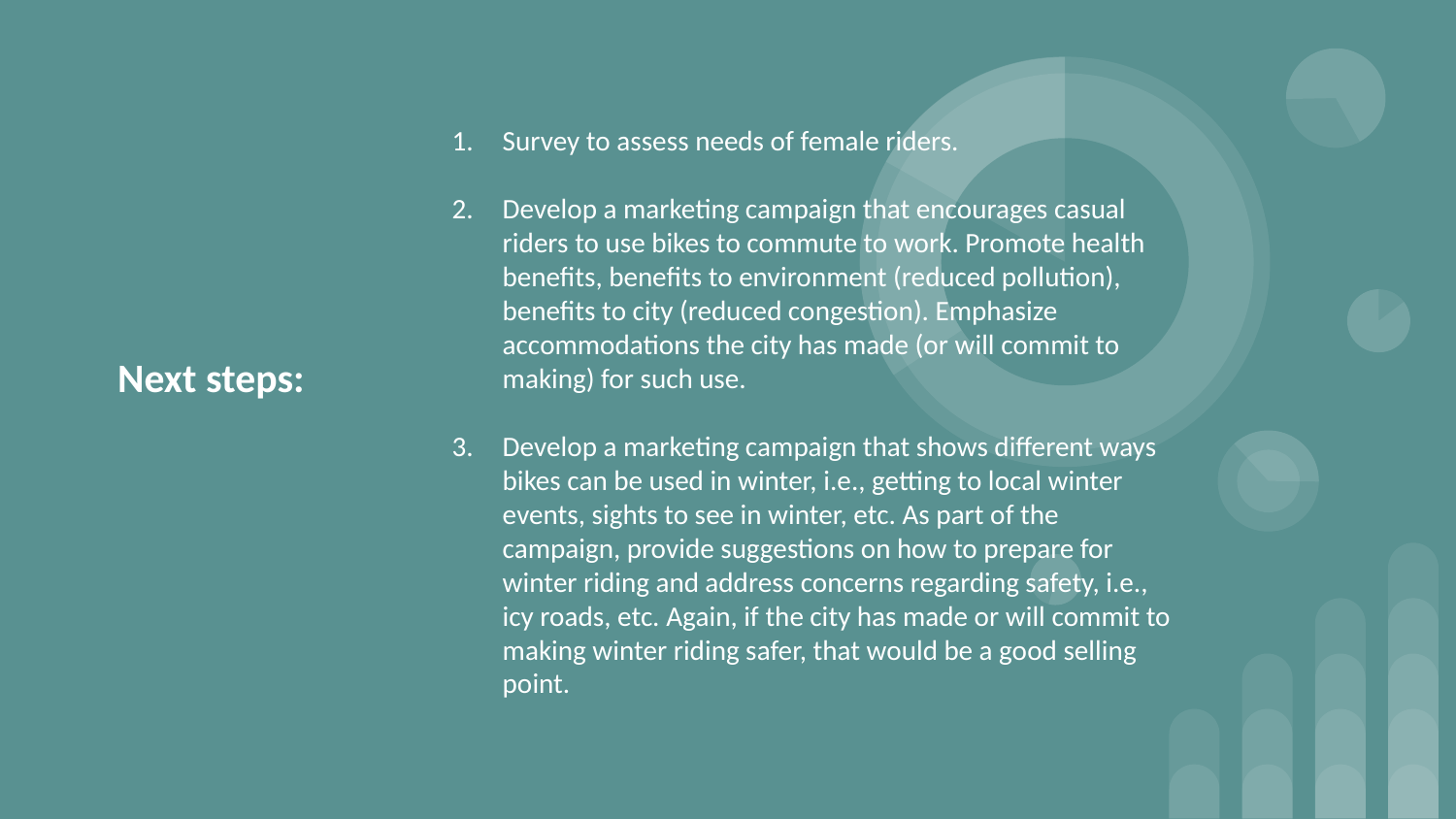

Survey to assess needs of female riders.
Develop a marketing campaign that encourages casual riders to use bikes to commute to work. Promote health benefits, benefits to environment (reduced pollution), benefits to city (reduced congestion). Emphasize accommodations the city has made (or will commit to making) for such use.

Develop a marketing campaign that shows different ways bikes can be used in winter, i.e., getting to local winter events, sights to see in winter, etc. As part of the campaign, provide suggestions on how to prepare for winter riding and address concerns regarding safety, i.e., icy roads, etc. Again, if the city has made or will commit to making winter riding safer, that would be a good selling point.
Next steps: